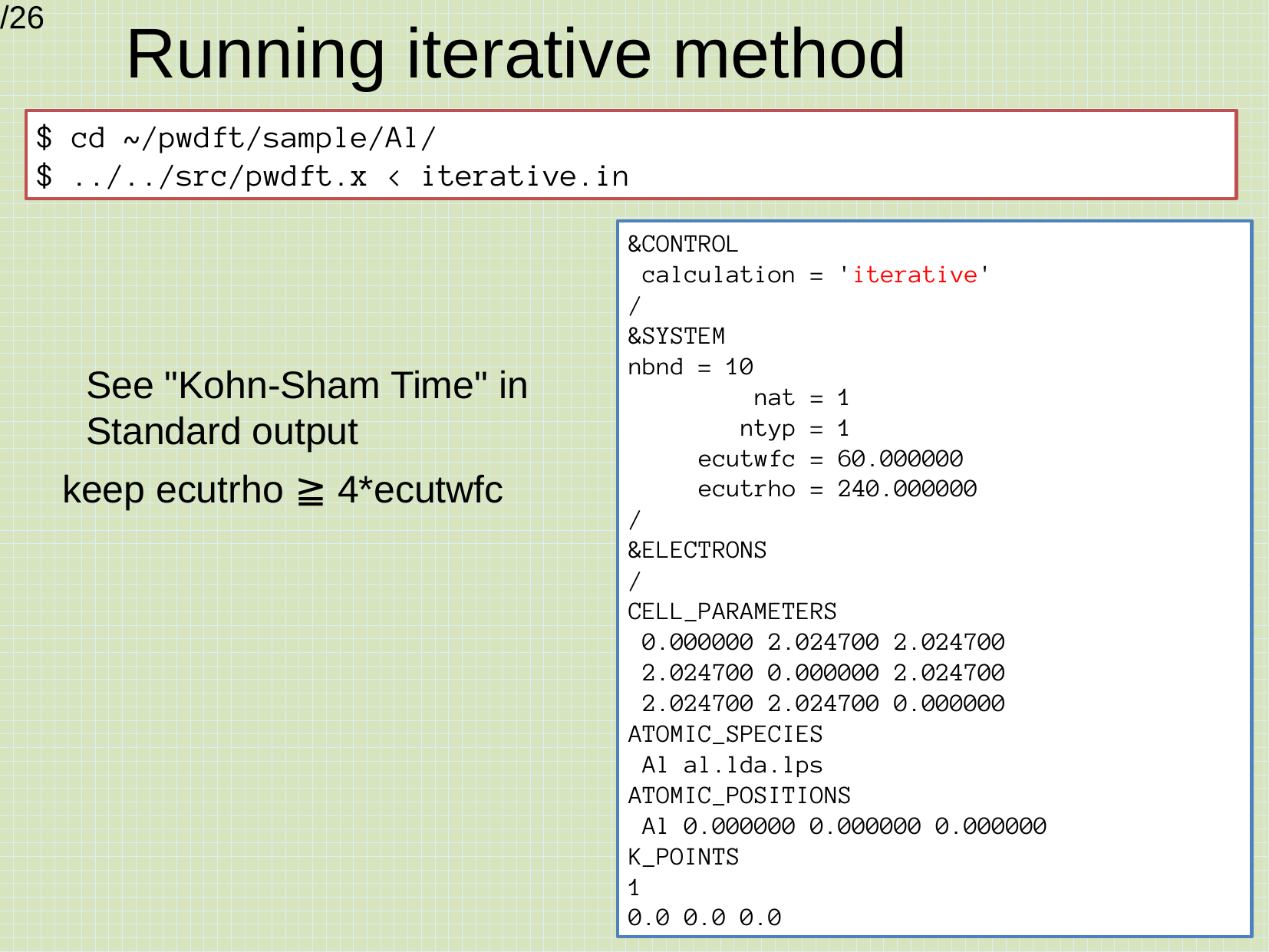

# Running iterative method
$ cd ~/pwdft/sample/Al/
$ ../../src/pwdft.x < iterative.in
&CONTROL
 calculation = 'iterative'
/
&SYSTEM
nbnd = 10
         nat = 1
        ntyp = 1
     ecutwfc = 60.000000
     ecutrho = 240.000000
/
&ELECTRONS
/
CELL_PARAMETERS
 0.000000 2.024700 2.024700
 2.024700 0.000000 2.024700
 2.024700 2.024700 0.000000
ATOMIC_SPECIES
 Al al.lda.lps
ATOMIC_POSITIONS
 Al 0.000000 0.000000 0.000000
K_POINTS
1
0.0 0.0 0.0
See "Kohn-Sham Time" in
Standard output
keep ecutrho ≧ 4*ecutwfc